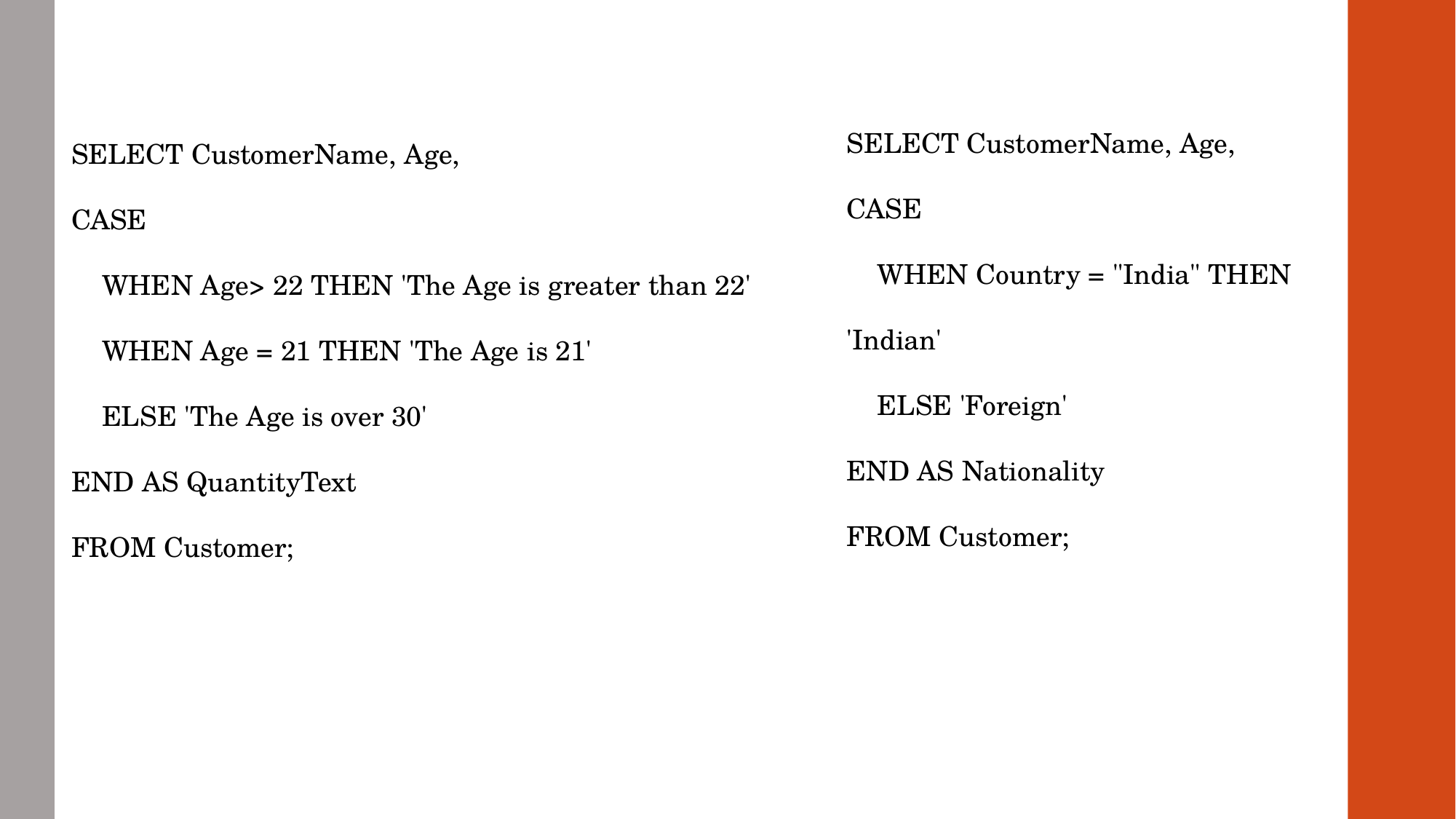

SELECT CustomerName, Age,
CASE
    WHEN Country = "India" THEN 'Indian'
    ELSE 'Foreign'
END AS Nationality
FROM Customer;
SELECT CustomerName, Age,
CASE
    WHEN Age> 22 THEN 'The Age is greater than 22'
    WHEN Age = 21 THEN 'The Age is 21'
    ELSE 'The Age is over 30'
END AS QuantityText
FROM Customer;